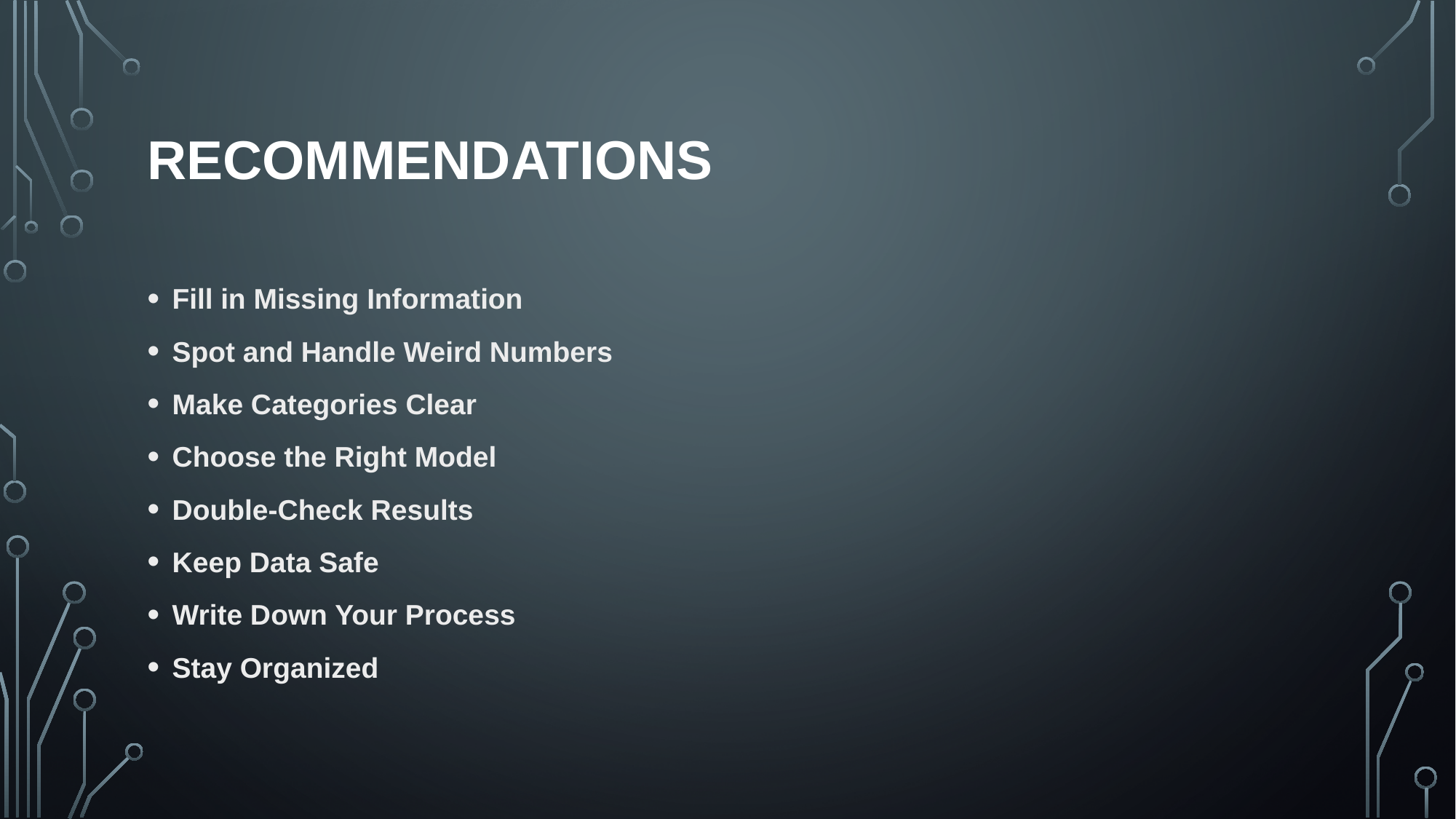

# Recommendations
Fill in Missing Information
Spot and Handle Weird Numbers
Make Categories Clear
Choose the Right Model
Double-Check Results
Keep Data Safe
Write Down Your Process
Stay Organized